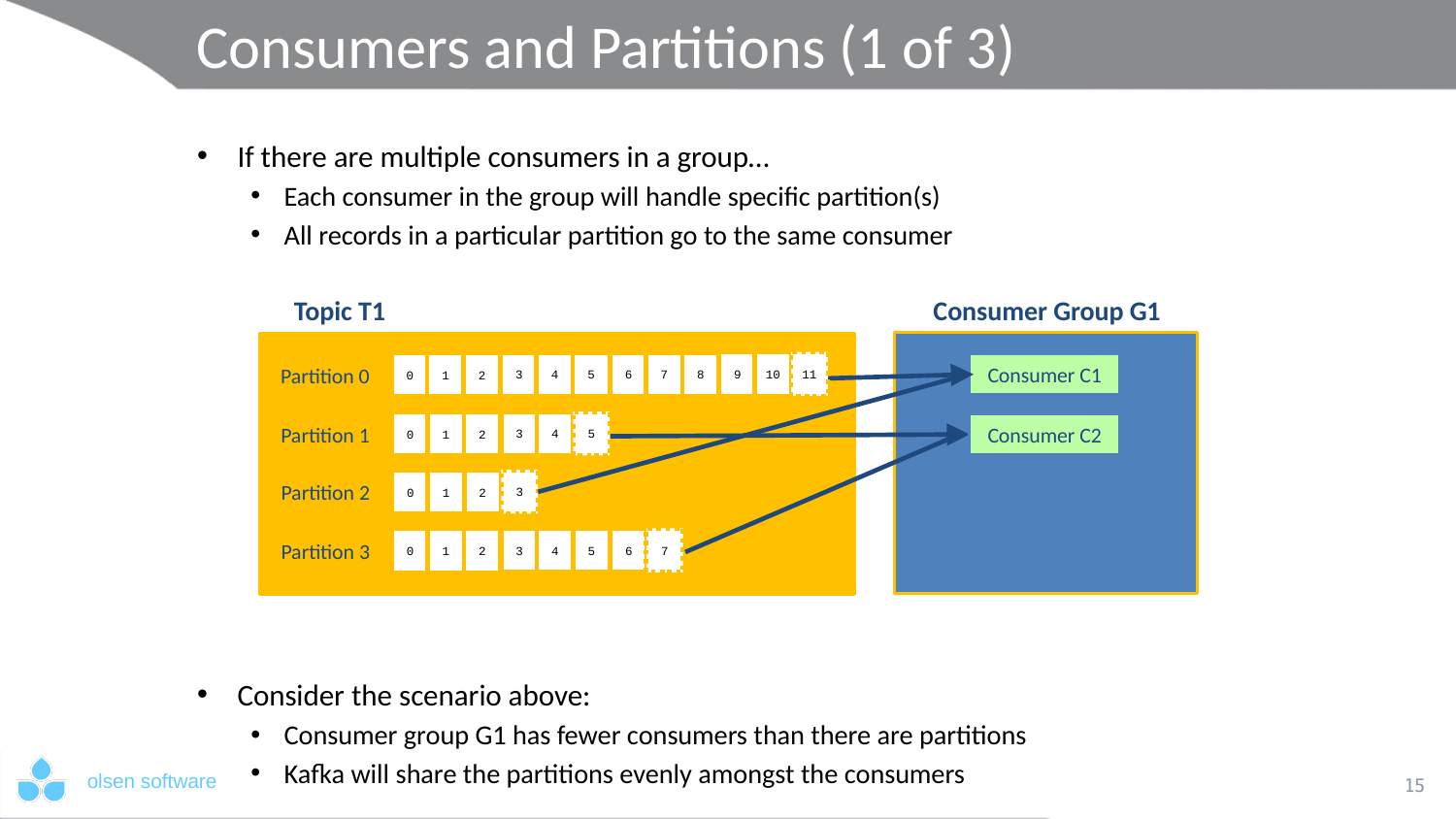

# Consumers and Partitions (1 of 3)
If there are multiple consumers in a group…
Each consumer in the group will handle specific partition(s)
All records in a particular partition go to the same consumer

Consider the scenario above:
Consumer group G1 has fewer consumers than there are partitions
Kafka will share the partitions evenly amongst the consumers
Topic T1
Consumer Group G1

9
10
11
3
4
5
6
7
8
0
1
2
Consumer C1
Partition 0
3
4
5
0
1
2
Consumer C2
Partition 1
3
0
1
2
Partition 2
3
4
5
6
7
0
1
2
Partition 3
15